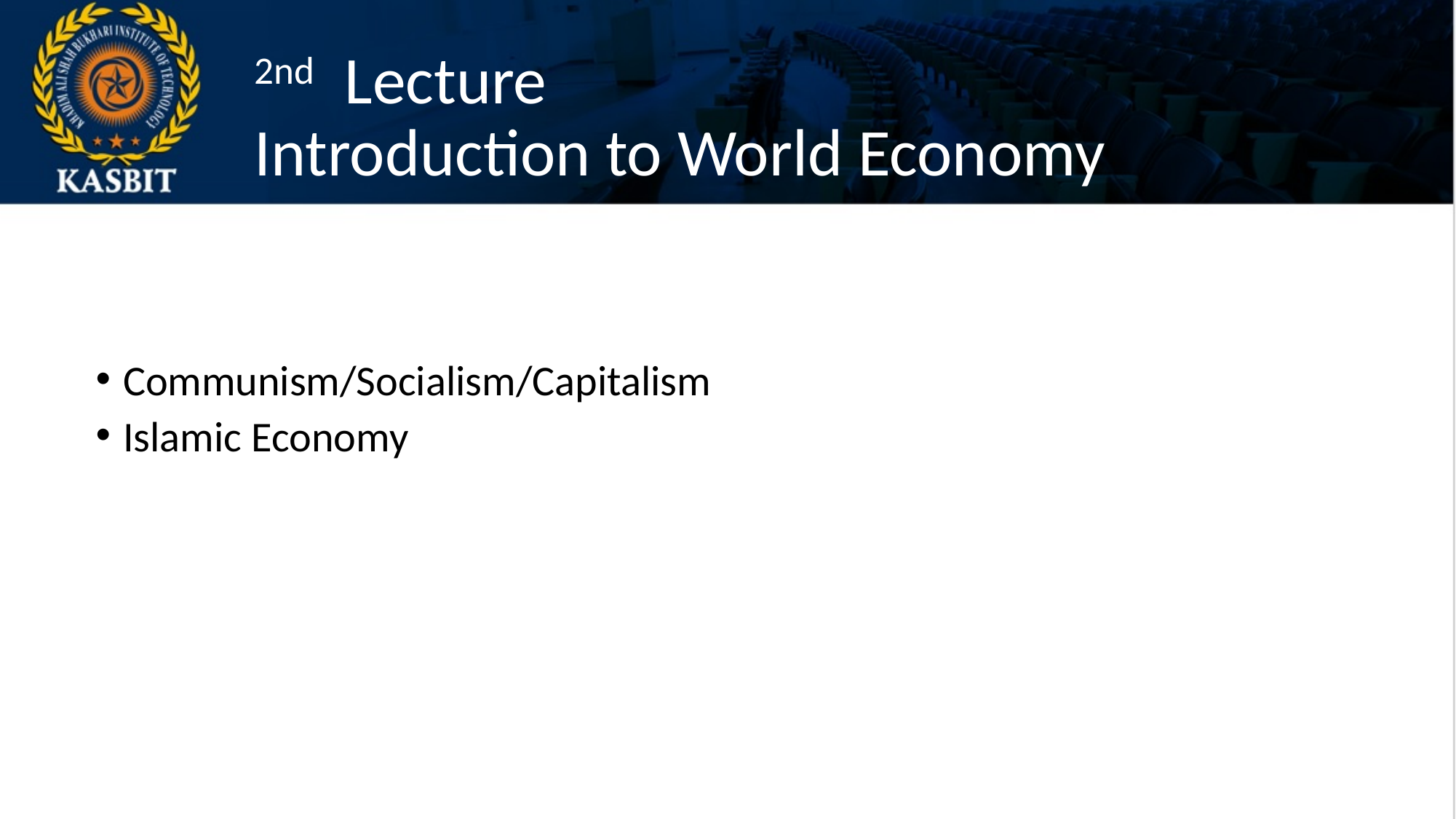

# 2nd  Lecture Introduction to World Economy

Communism/Socialism/Capitalism
Islamic Economy